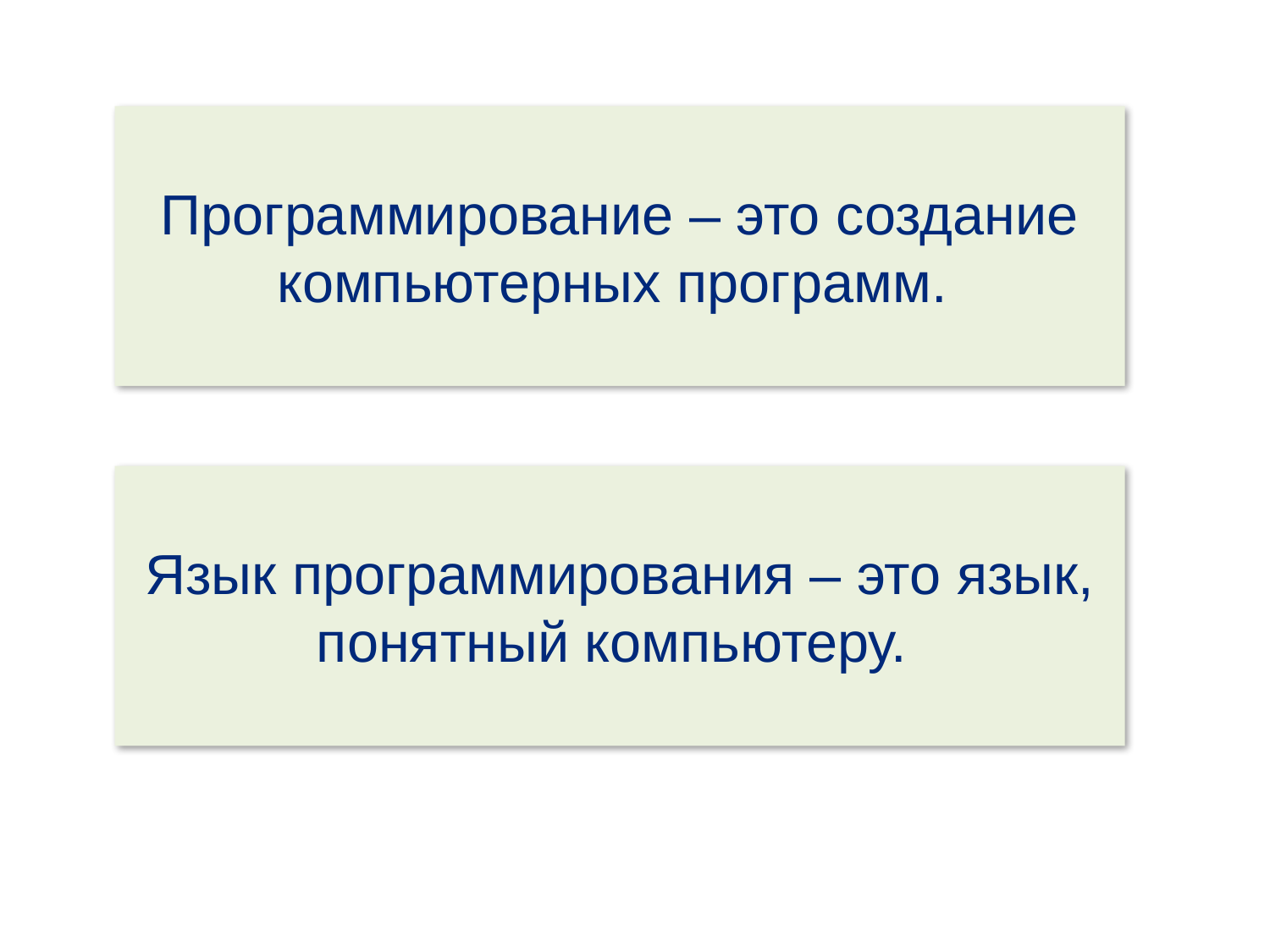

Программирование – это создание компьютерных программ.
Язык программирования – это язык, понятный компьютеру.